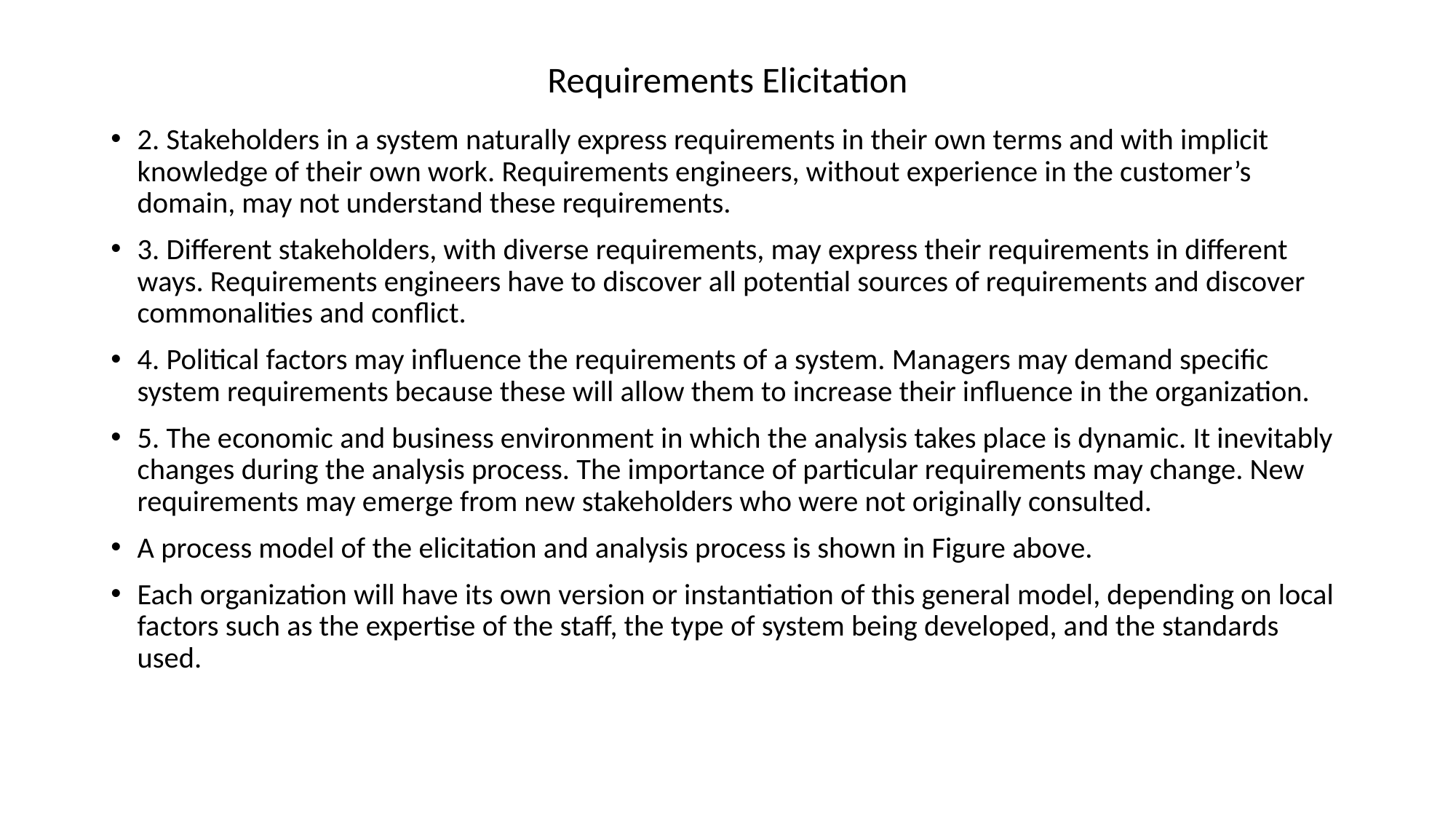

# Requirements Elicitation
2. Stakeholders in a system naturally express requirements in their own terms and with implicit knowledge of their own work. Requirements engineers, without experience in the customer’s domain, may not understand these requirements.
3. Different stakeholders, with diverse requirements, may express their requirements in different ways. Requirements engineers have to discover all potential sources of requirements and discover commonalities and conflict.
4. Political factors may influence the requirements of a system. Managers may demand specific system requirements because these will allow them to increase their influence in the organization.
5. The economic and business environment in which the analysis takes place is dynamic. It inevitably changes during the analysis process. The importance of particular requirements may change. New requirements may emerge from new stakeholders who were not originally consulted.
A process model of the elicitation and analysis process is shown in Figure above.
Each organization will have its own version or instantiation of this general model, depending on local factors such as the expertise of the staff, the type of system being developed, and the standards used.